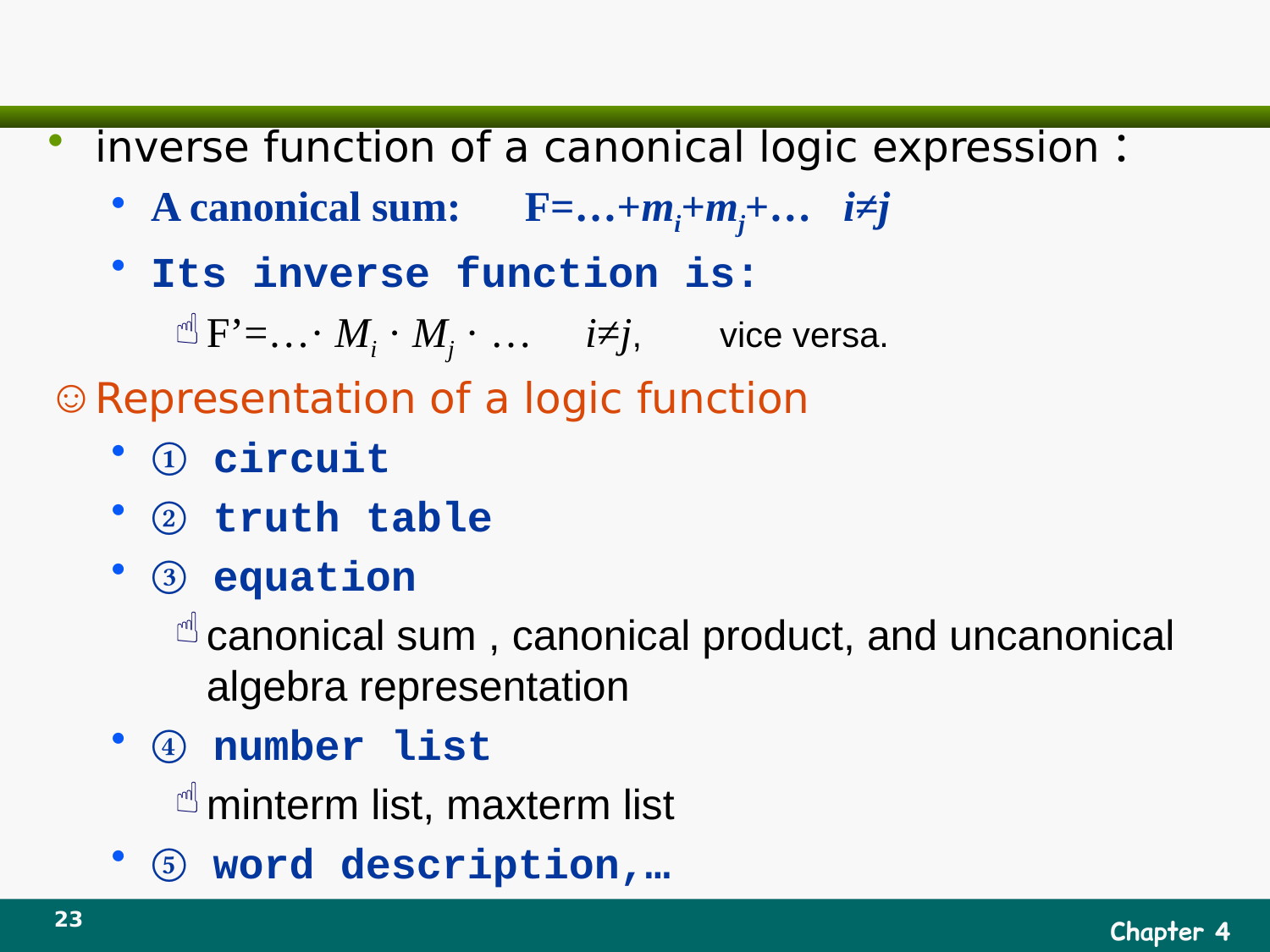

#
inverse function of a canonical logic expression：
A canonical sum:      F=…+mi+mj+…   i≠j
Its inverse function is:
F’=…· Mi · Mj · …     i≠j,        vice versa.
Representation of a logic function
① circuit
② truth table
③ equation
canonical sum , canonical product, and uncanonical algebra representation
④ number list
minterm list, maxterm list
⑤ word description,…
23
Chapter 4